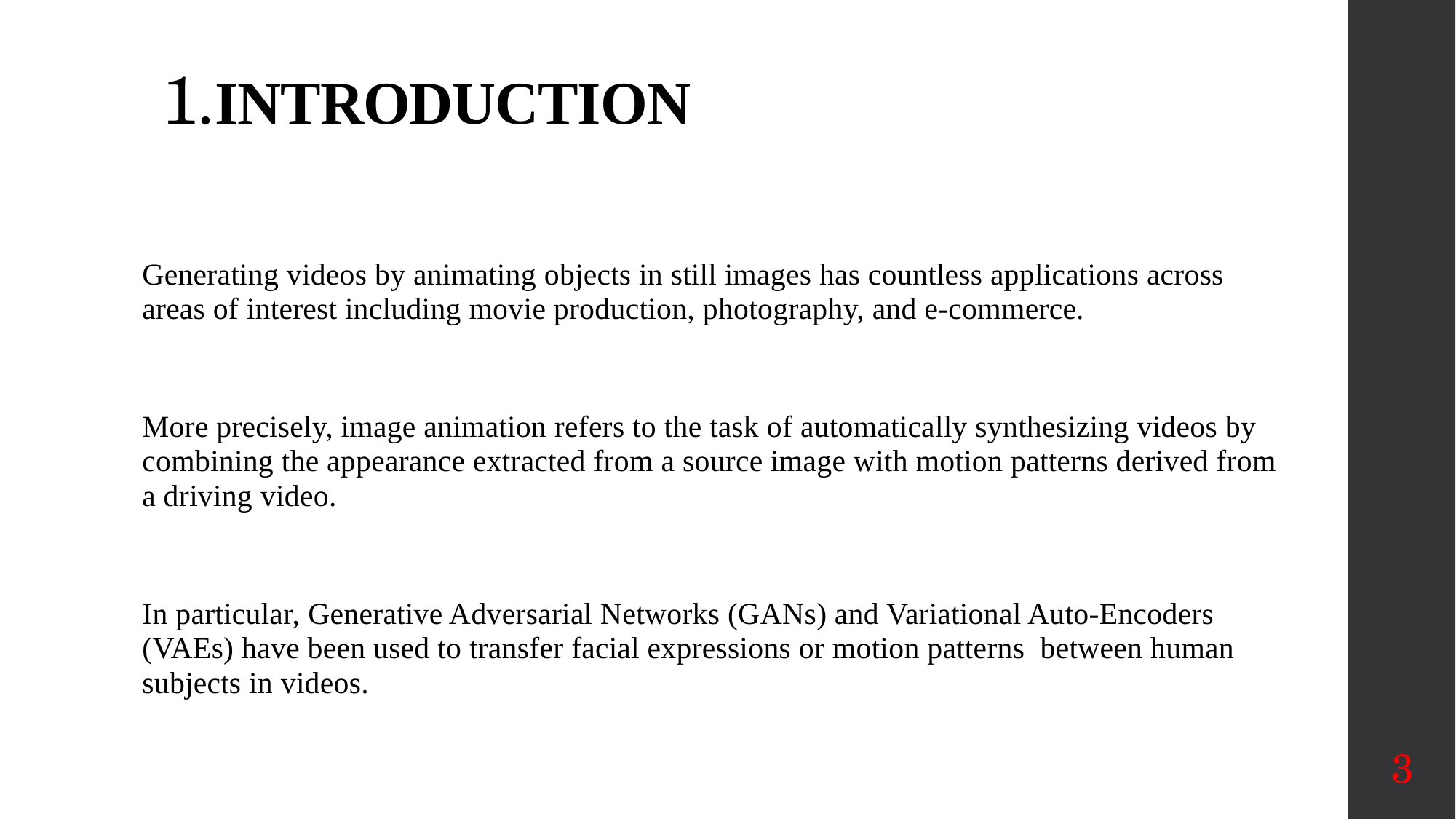

# 1.INTRODUCTION

Generating videos by animating objects in still images has countless applications across areas of interest including movie production, photography, and e-commerce.

More precisely, image animation refers to the task of automatically synthesizing videos by combining the appearance extracted from a source image with motion patterns derived from a driving video.

In particular, Generative Adversarial Networks (GANs) and Variational Auto-Encoders (VAEs) have been used to transfer facial expressions or motion patterns  between human subjects in videos.

3